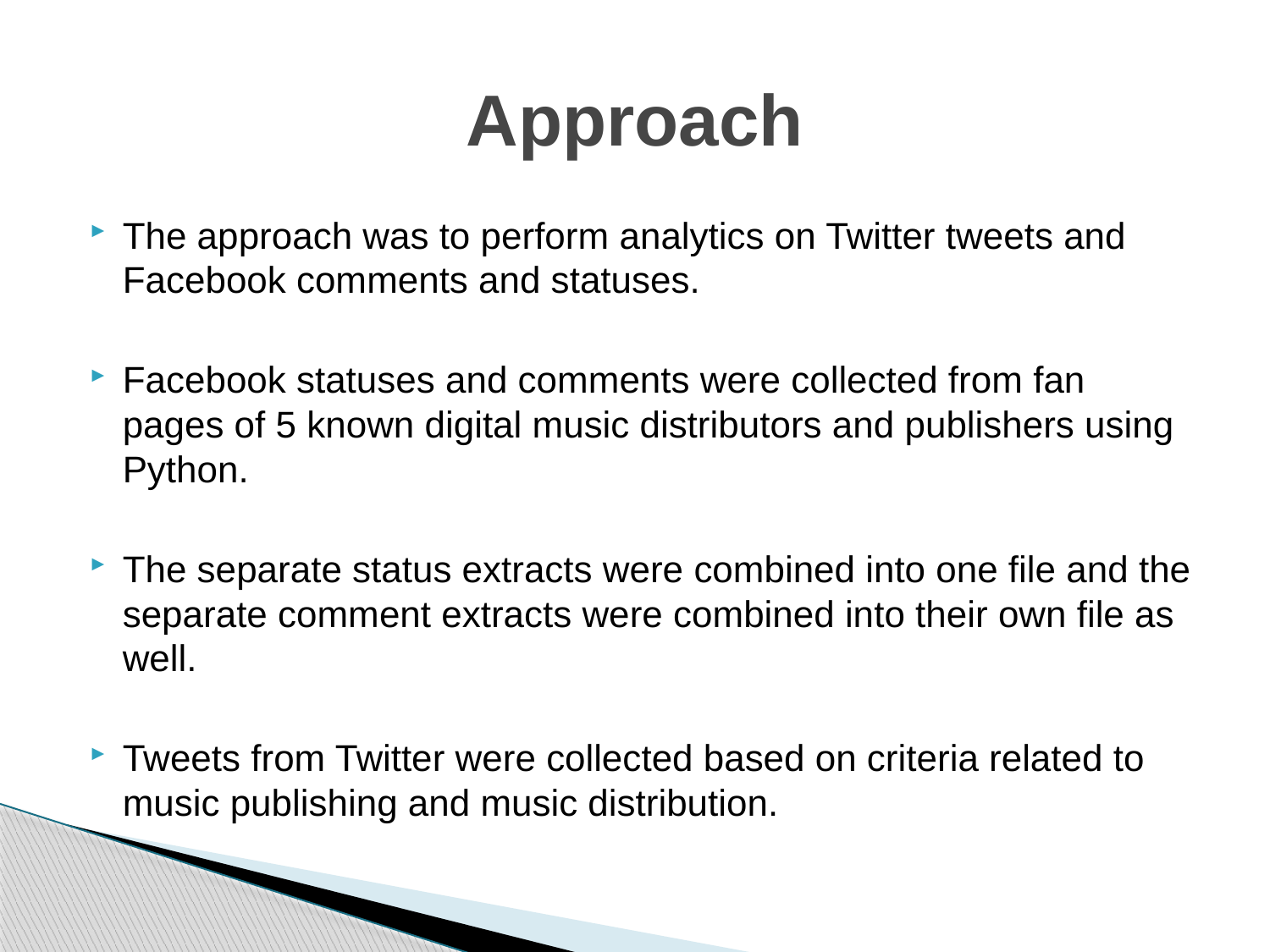

# Approach
The approach was to perform analytics on Twitter tweets and Facebook comments and statuses.

Facebook statuses and comments were collected from fan pages of 5 known digital music distributors and publishers using Python.

The separate status extracts were combined into one file and the separate comment extracts were combined into their own file as well.

Tweets from Twitter were collected based on criteria related to music publishing and music distribution.